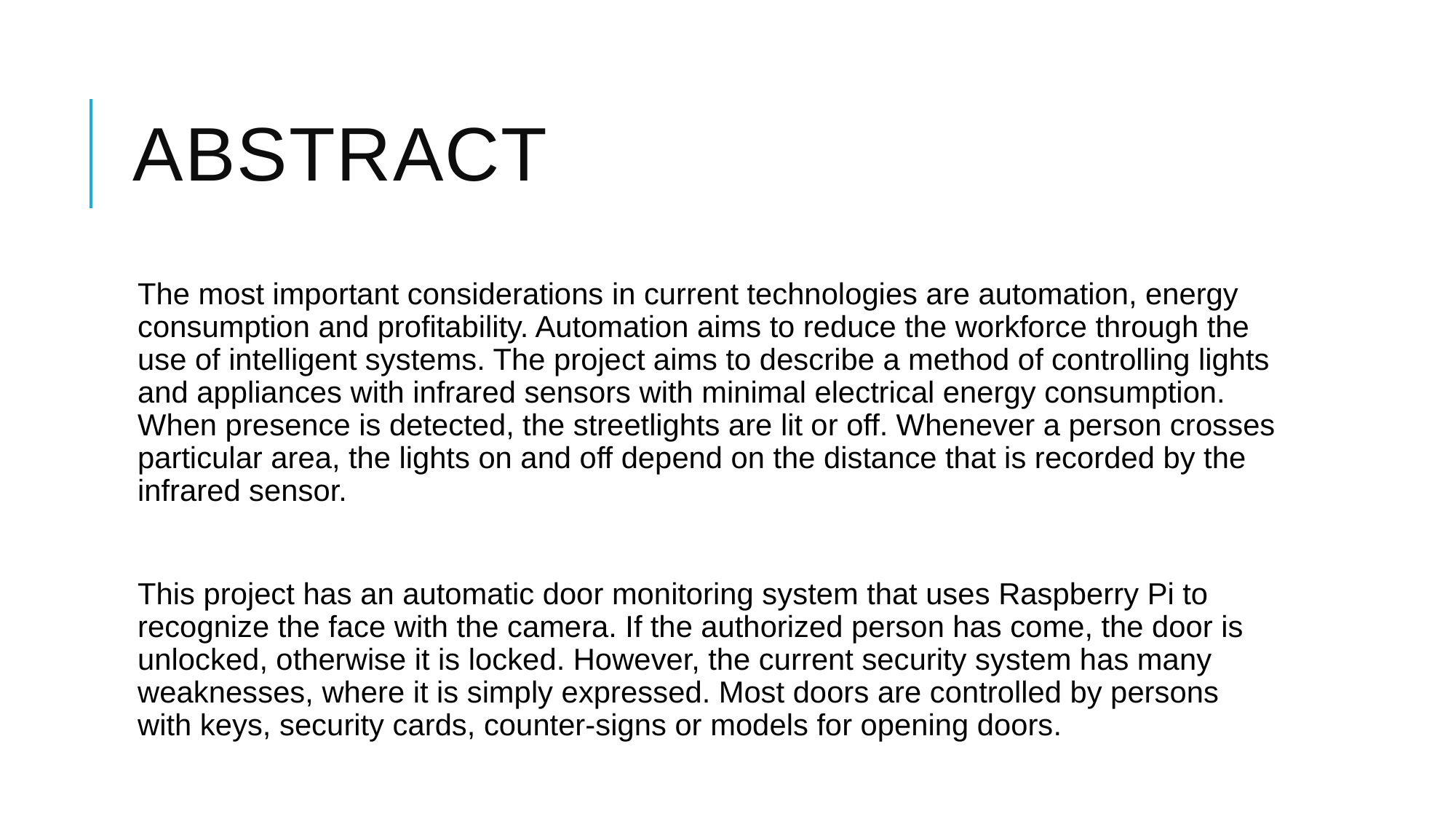

# ABSTRACT
The most important considerations in current technologies are automation, energy consumption and profitability. Automation aims to reduce the workforce through the use of intelligent systems. The project aims to describe a method of controlling lights and appliances with infrared sensors with minimal electrical energy consumption. When presence is detected, the streetlights are lit or off. Whenever a person crosses particular area, the lights on and off depend on the distance that is recorded by the infrared sensor.

This project has an automatic door monitoring system that uses Raspberry Pi to recognize the face with the camera. If the authorized person has come, the door is unlocked, otherwise it is locked. However, the current security system has many weaknesses, where it is simply expressed. Most doors are controlled by persons with keys, security cards, counter-signs or models for opening doors.